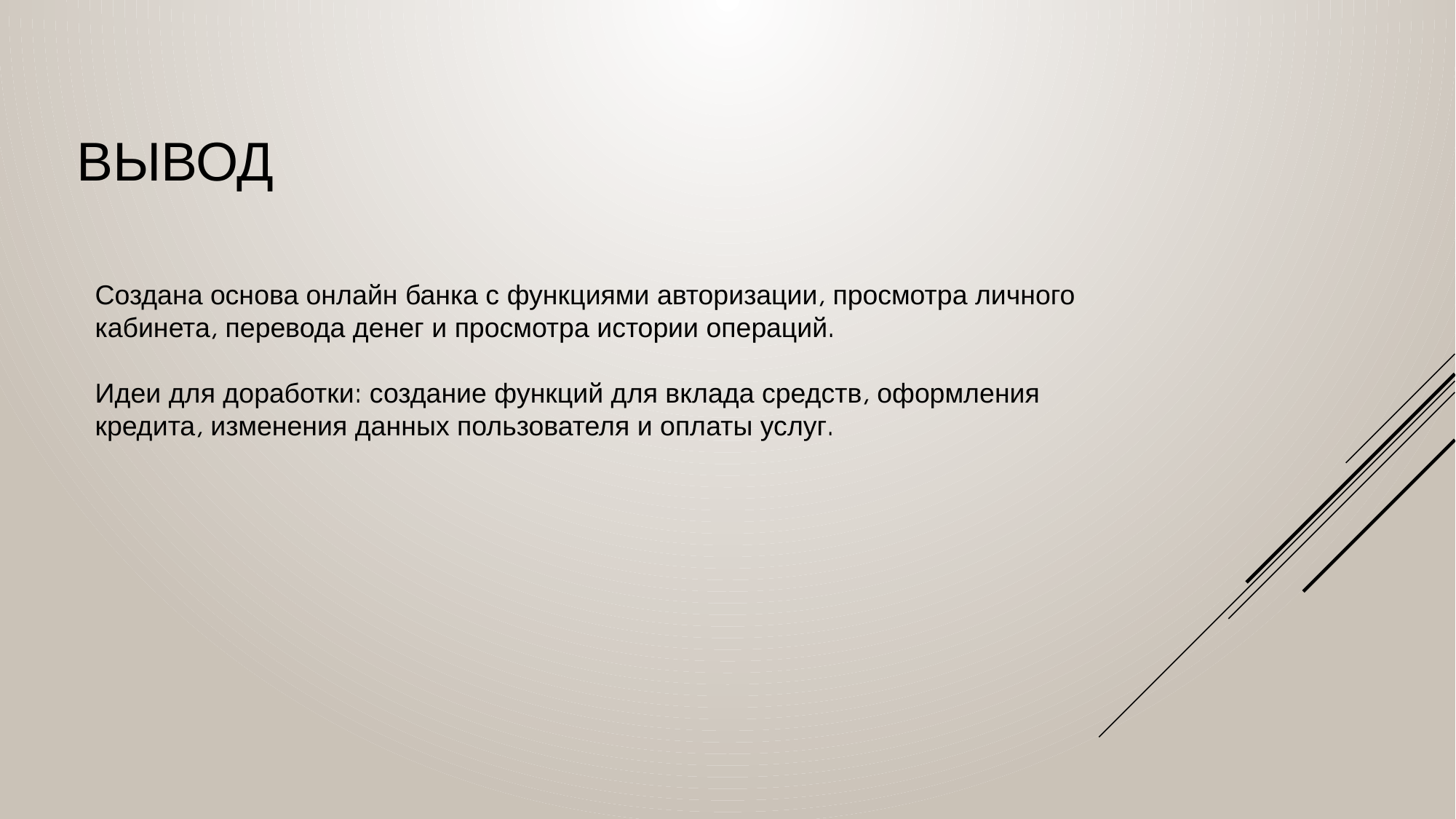

# Вывод
Создана основа онлайн банка с функциями авторизации, просмотра личного кабинета, перевода денег и просмотра истории операций.

Идеи для доработки: создание функций для вклада средств, оформления кредита, изменения данных пользователя и оплаты услуг.